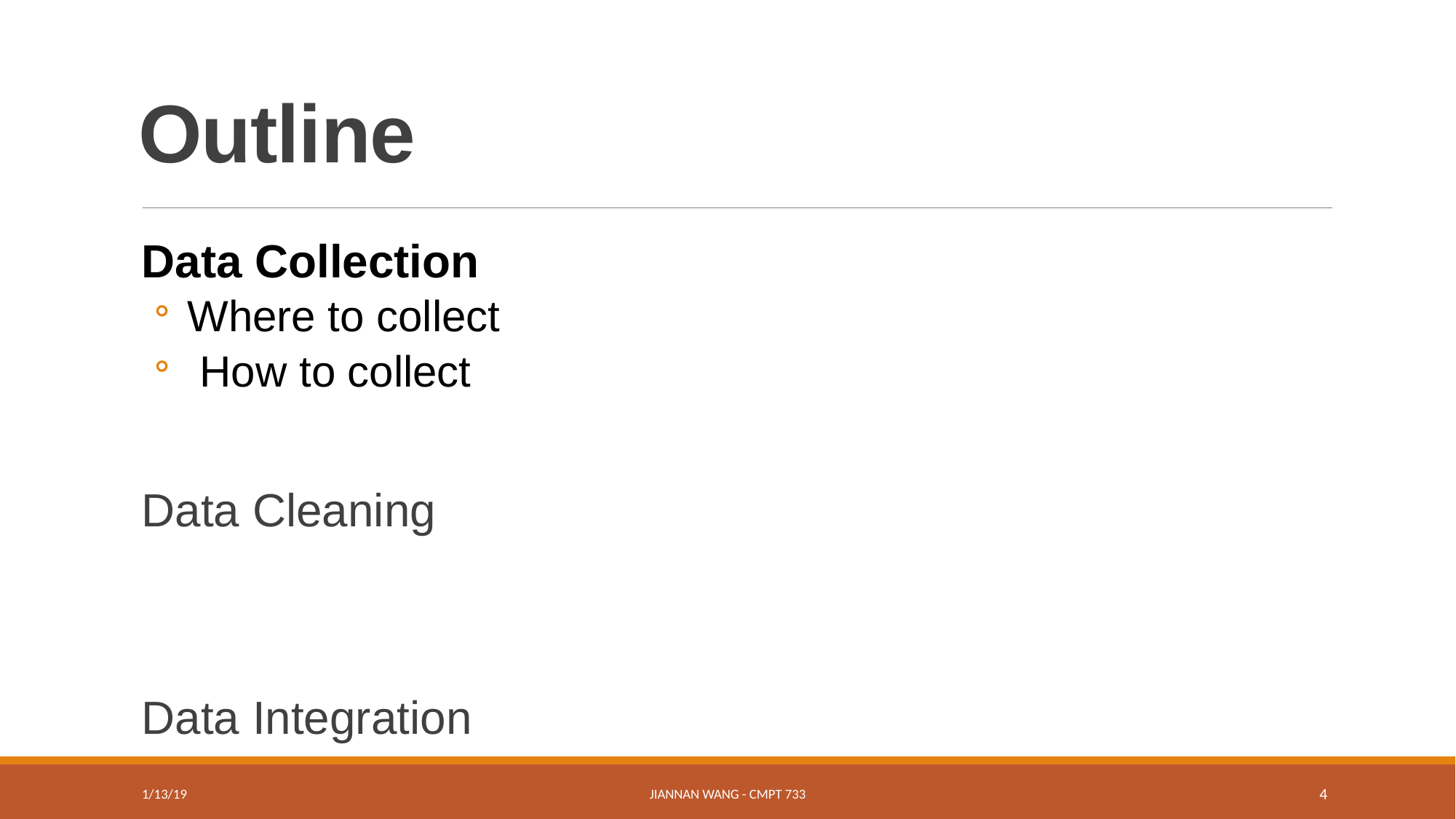

# Outline
Data Collection
 Where to collect
  How to collect

Data Cleaning

Data Integration
1/13/19
Jiannan Wang - CMPT 733
4